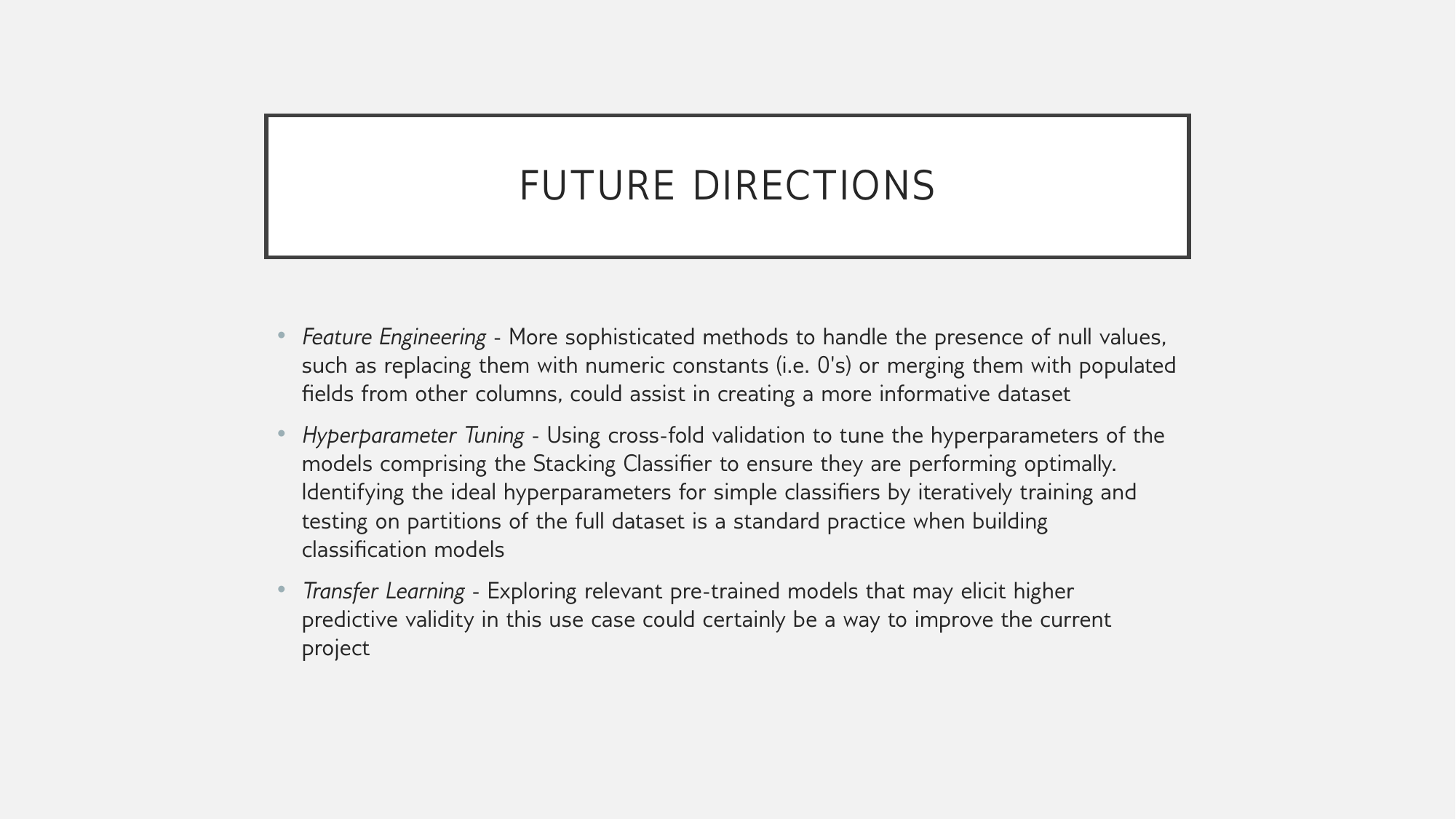

# Future directions
Feature Engineering - More sophisticated methods to handle the presence of null values, such as replacing them with numeric constants (i.e. 0's) or merging them with populated fields from other columns, could assist in creating a more informative dataset
Hyperparameter Tuning - Using cross-fold validation to tune the hyperparameters of the models comprising the Stacking Classifier to ensure they are performing optimally. Identifying the ideal hyperparameters for simple classifiers by iteratively training and testing on partitions of the full dataset is a standard practice when building classification models
Transfer Learning - Exploring relevant pre-trained models that may elicit higher predictive validity in this use case could certainly be a way to improve the current project